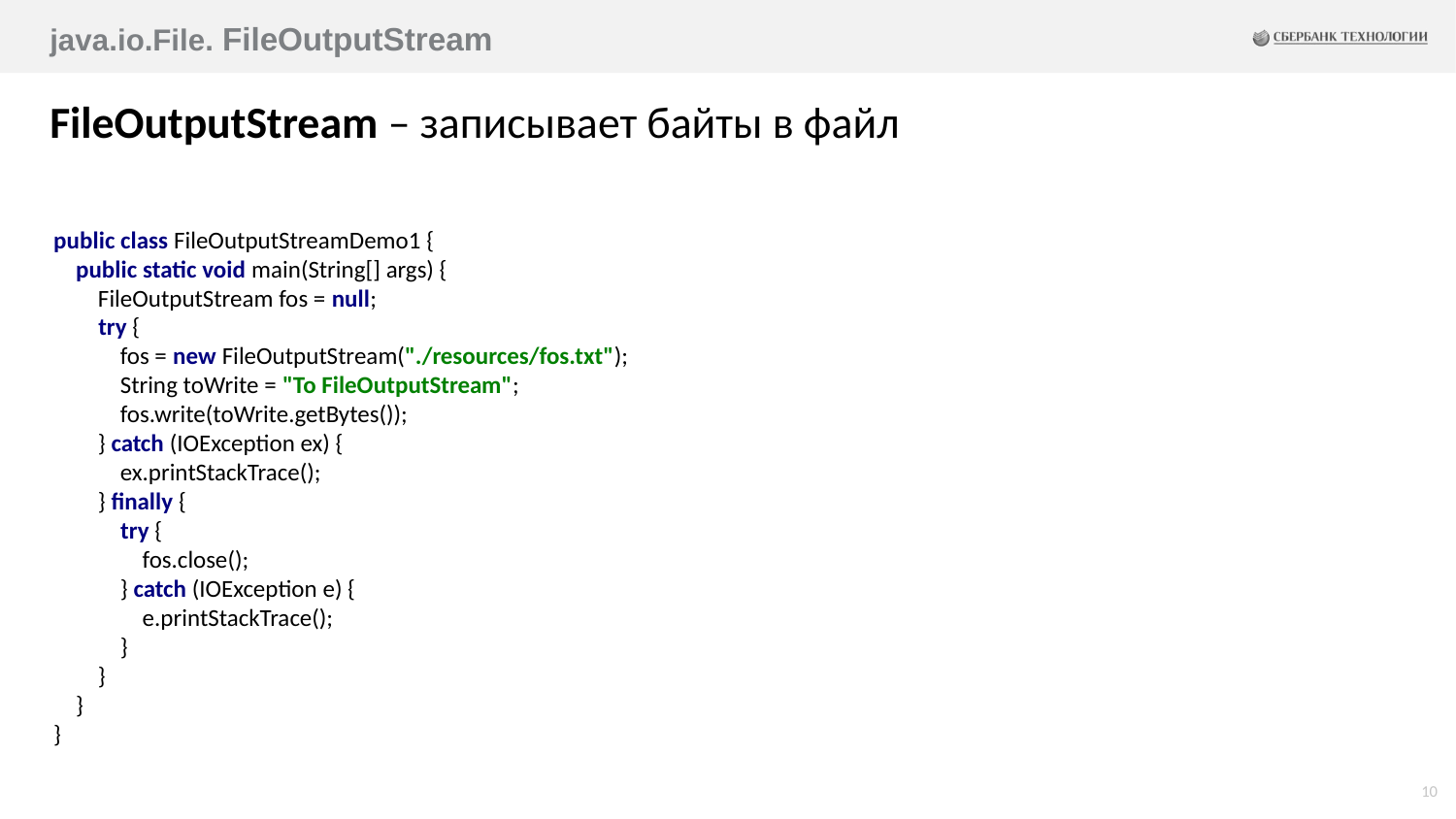

# java.io.File. FileOutputStream
FileOutputStream – записывает байты в файл

public class FileOutputStreamDemo1 {
    public static void main(String[] args) {
        FileOutputStream fos = null;
        try {
            fos = new FileOutputStream("./resources/fos.txt");
            String toWrite = "To FileOutputStream";
            fos.write(toWrite.getBytes());
        } catch (IOException ex) {
            ex.printStackTrace();
        } finally {
            try {
                fos.close();
            } catch (IOException e) {
                e.printStackTrace();
            }
        }
    }
}
10